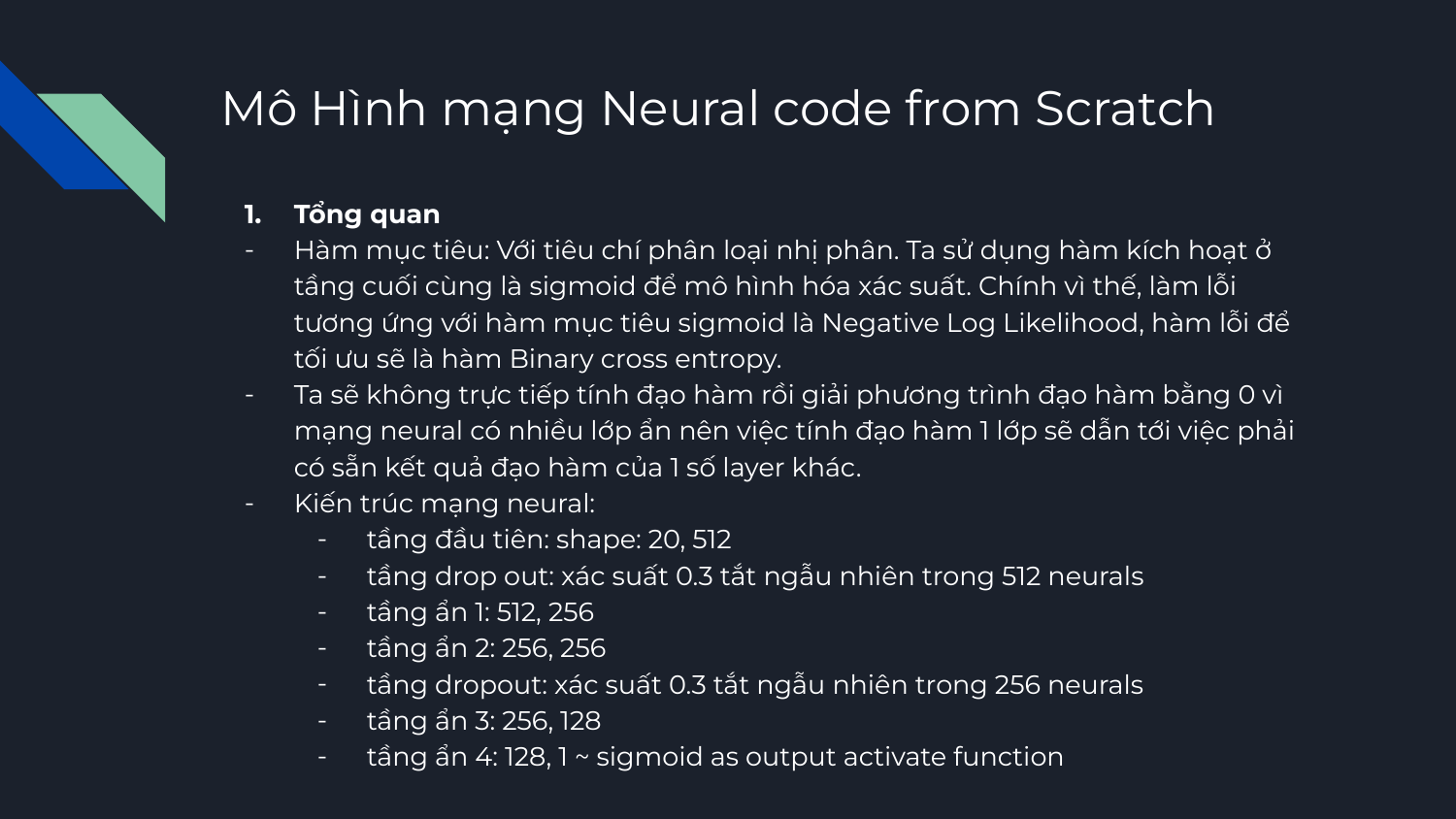

# Mô Hình mạng Neural code from Scratch
Tổng quan
Hàm mục tiêu: Với tiêu chí phân loại nhị phân. Ta sử dụng hàm kích hoạt ở tầng cuối cùng là sigmoid để mô hình hóa xác suất. Chính vì thế, làm lỗi tương ứng với hàm mục tiêu sigmoid là Negative Log Likelihood, hàm lỗi để tối ưu sẽ là hàm Binary cross entropy.
Ta sẽ không trực tiếp tính đạo hàm rồi giải phương trình đạo hàm bằng 0 vì mạng neural có nhiều lớp ẩn nên việc tính đạo hàm 1 lớp sẽ dẫn tới việc phải có sẵn kết quả đạo hàm của 1 số layer khác.
Kiến trúc mạng neural:
tầng đầu tiên: shape: 20, 512
tầng drop out: xác suất 0.3 tắt ngẫu nhiên trong 512 neurals
tầng ẩn 1: 512, 256
tầng ẩn 2: 256, 256
tầng dropout: xác suất 0.3 tắt ngẫu nhiên trong 256 neurals
tầng ẩn 3: 256, 128
tầng ẩn 4: 128, 1 ~ sigmoid as output activate function